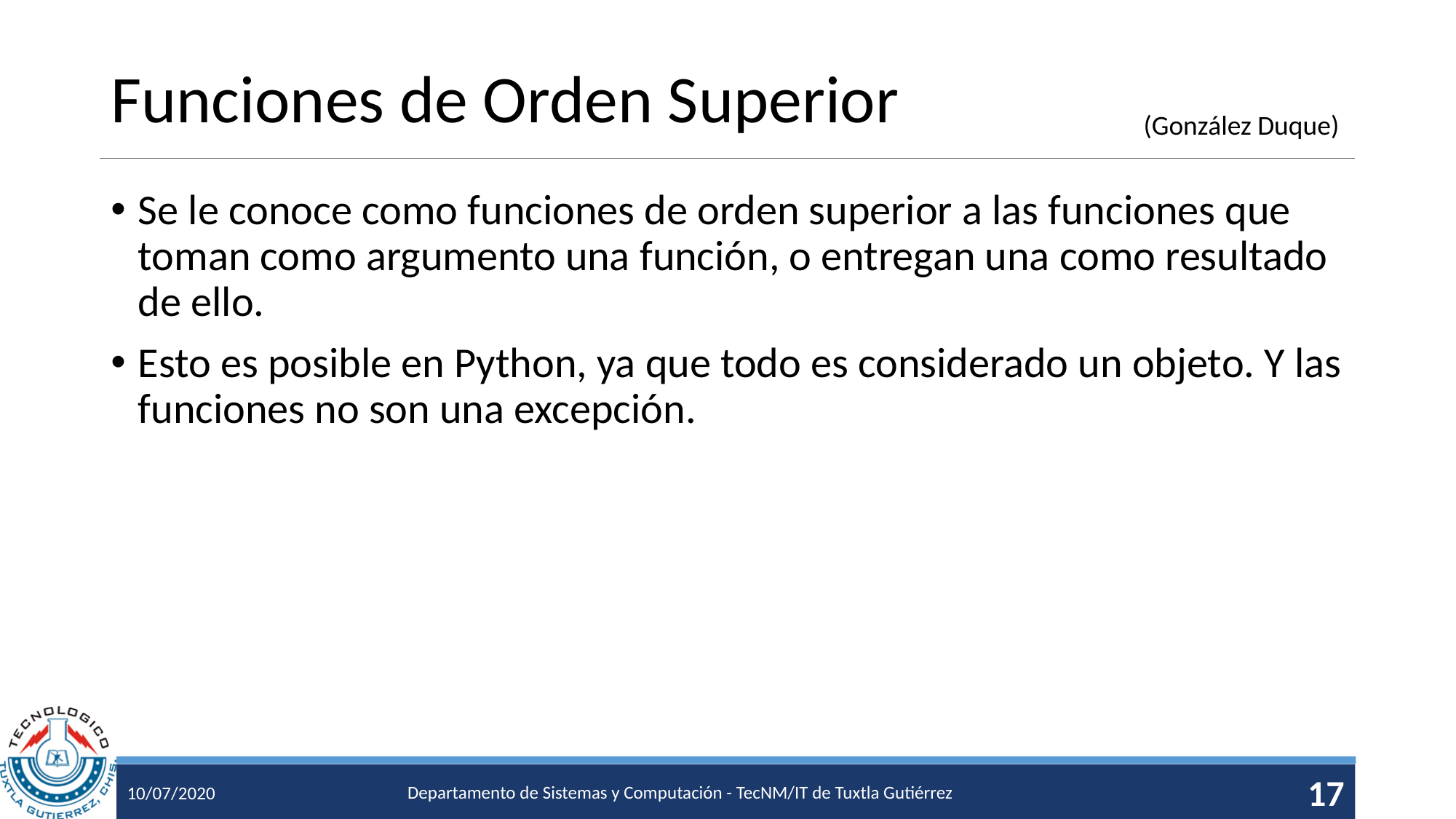

# Funciones de Orden Superior
(González Duque)
Se le conoce como funciones de orden superior a las funciones que toman como argumento una función, o entregan una como resultado de ello.
Esto es posible en Python, ya que todo es considerado un objeto. Y las funciones no son una excepción.
Departamento de Sistemas y Computación - TecNM/IT de Tuxtla Gutiérrez
17
10/07/2020